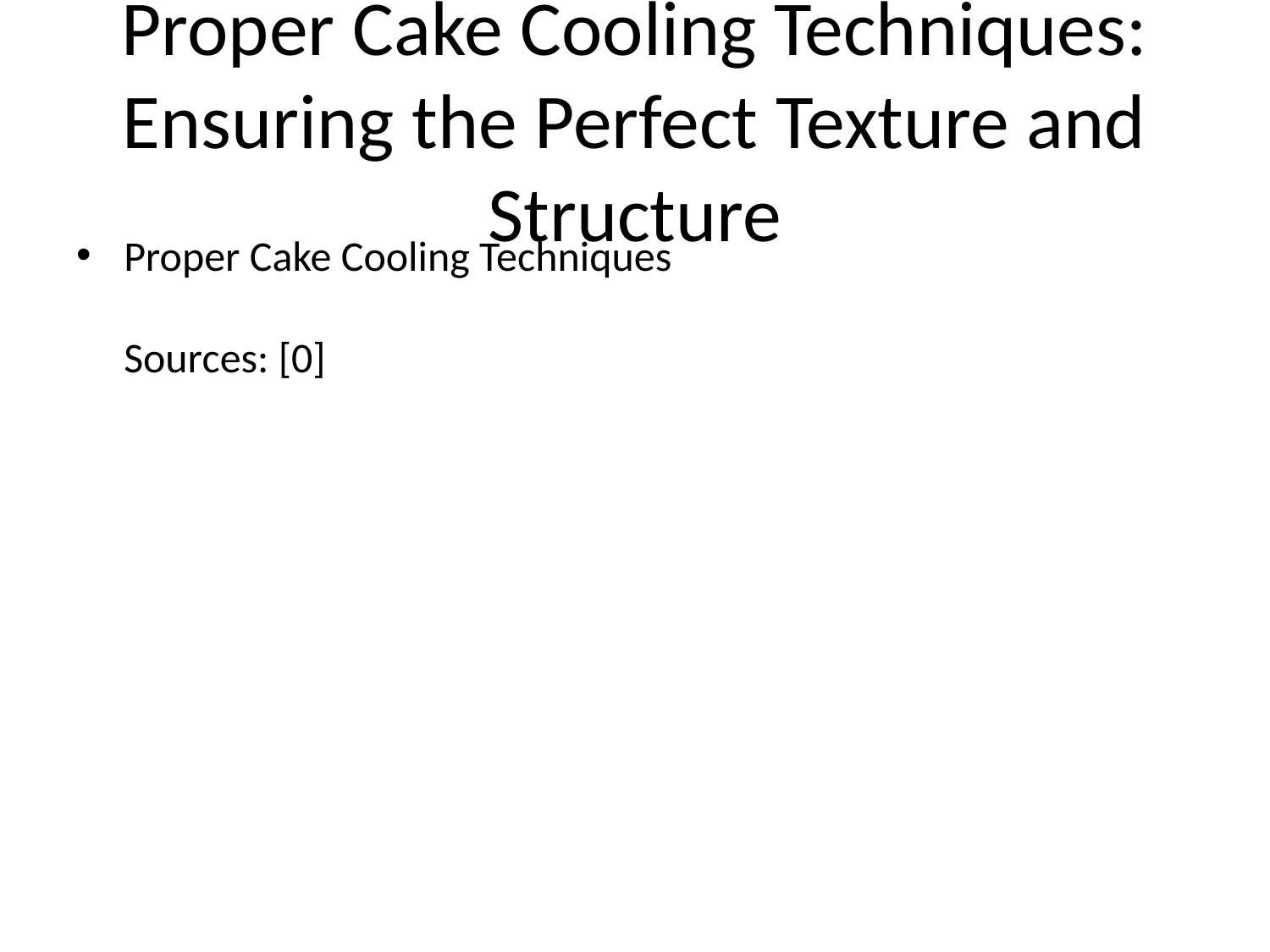

# Proper Cake Cooling Techniques: Ensuring the Perfect Texture and Structure
Proper Cake Cooling Techniques
Sources: [0]